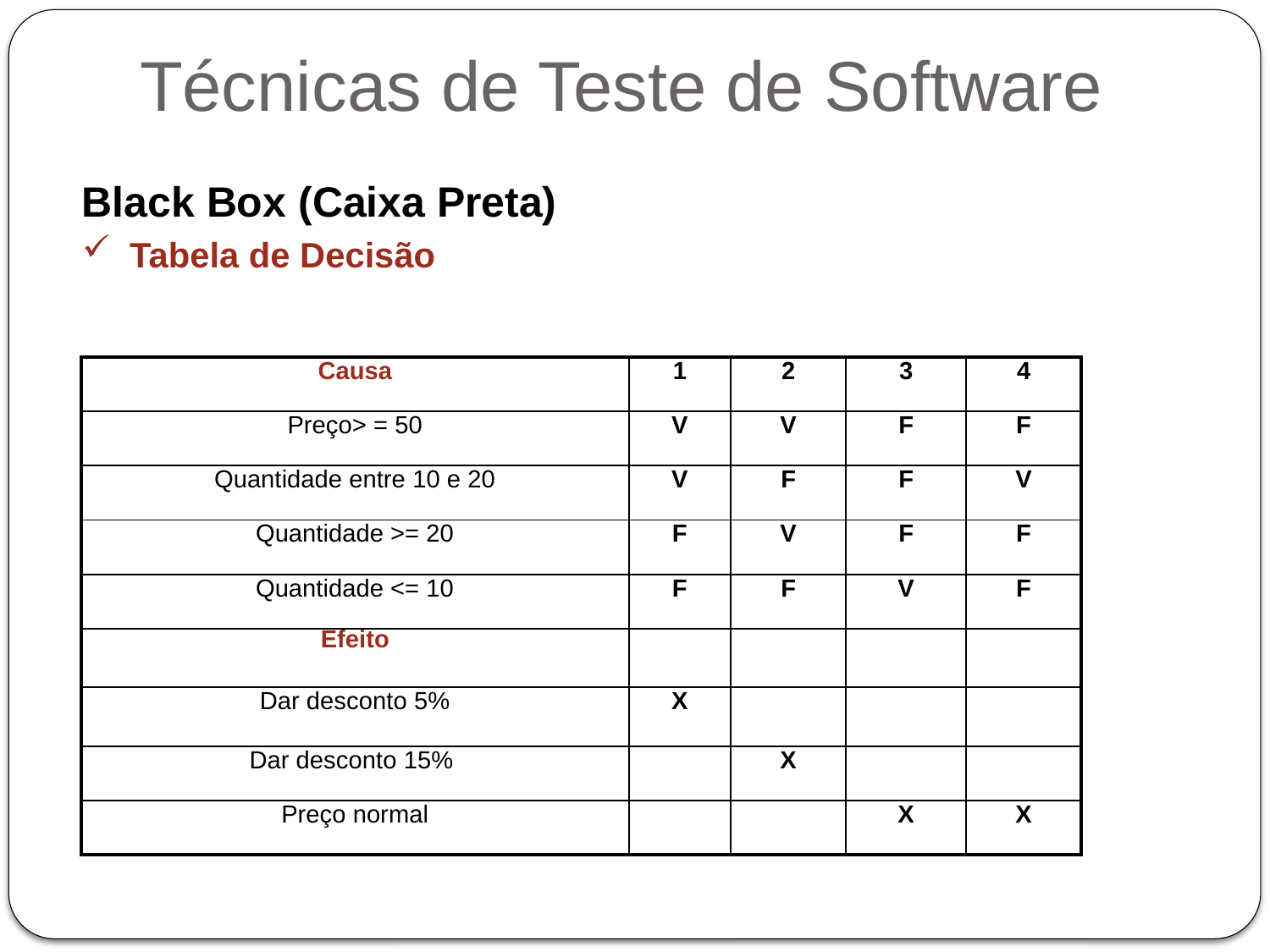

# Técnicas de Teste de Software
Black Box (Caixa Preta)
Tabela de Decisão
| Causa | 1 | 2 | 3 | 4 |
| --- | --- | --- | --- | --- |
| Preço> = 50 | V | V | F | F |
| Quantidade entre 10 e 20 | V | F | F | V |
| Quantidade >= 20 | F | V | F | F |
| Quantidade <= 10 | F | F | V | F |
| Efeito |  |  |  |  |
| Dar desconto 5% | X |  |  |  |
| Dar desconto 15% |  | X |  |  |
| Preço normal |  |  | X | X |